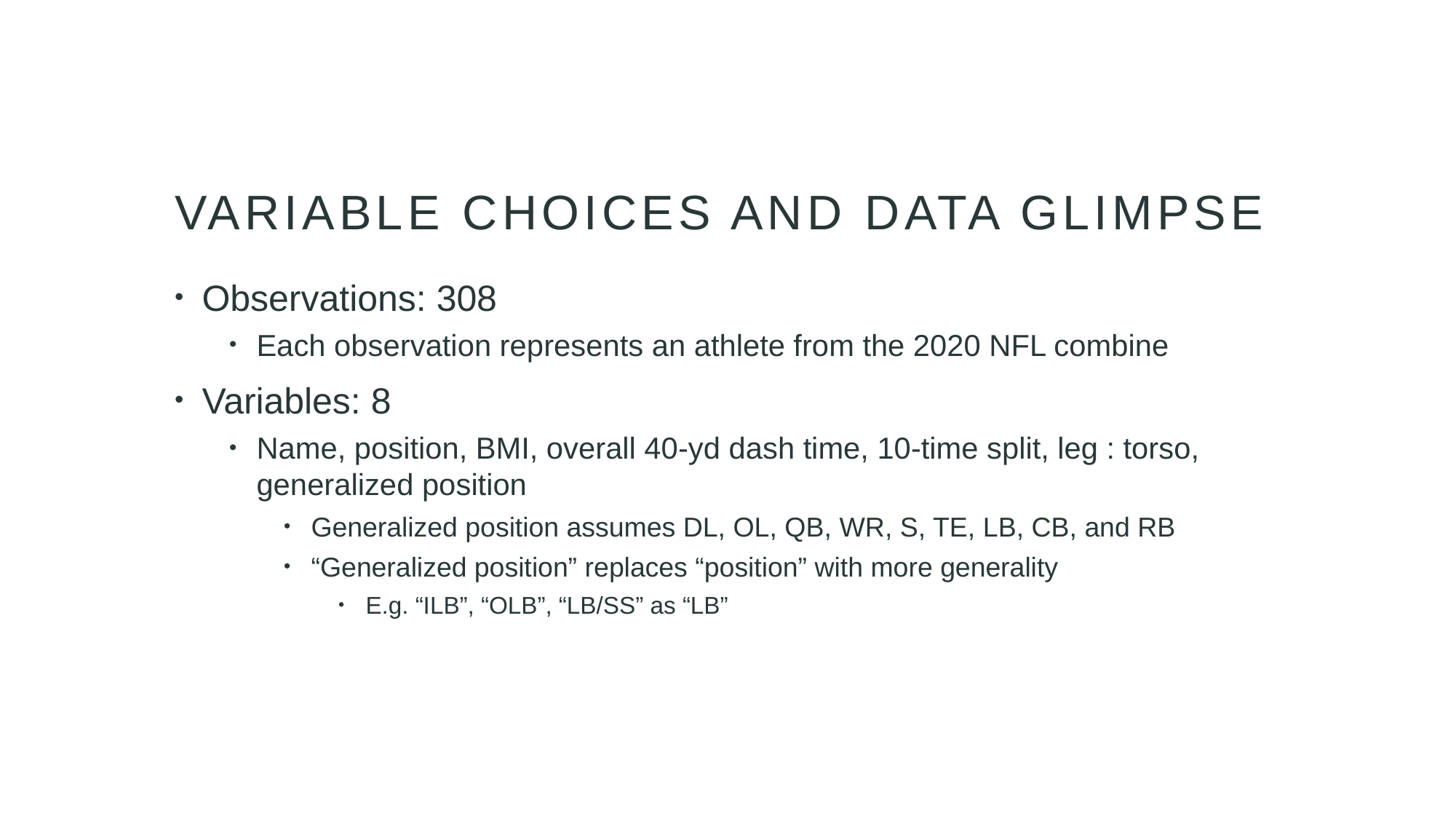

# variable choices and Data glimpse
Observations: 308
Each observation represents an athlete from the 2020 NFL combine
Variables: 8
Name, position, BMI, overall 40-yd dash time, 10-time split, leg : torso, generalized position
Generalized position assumes DL, OL, QB, WR, S, TE, LB, CB, and RB
“Generalized position” replaces “position” with more generality
E.g. “ILB”, “OLB”, “LB/SS” as “LB”